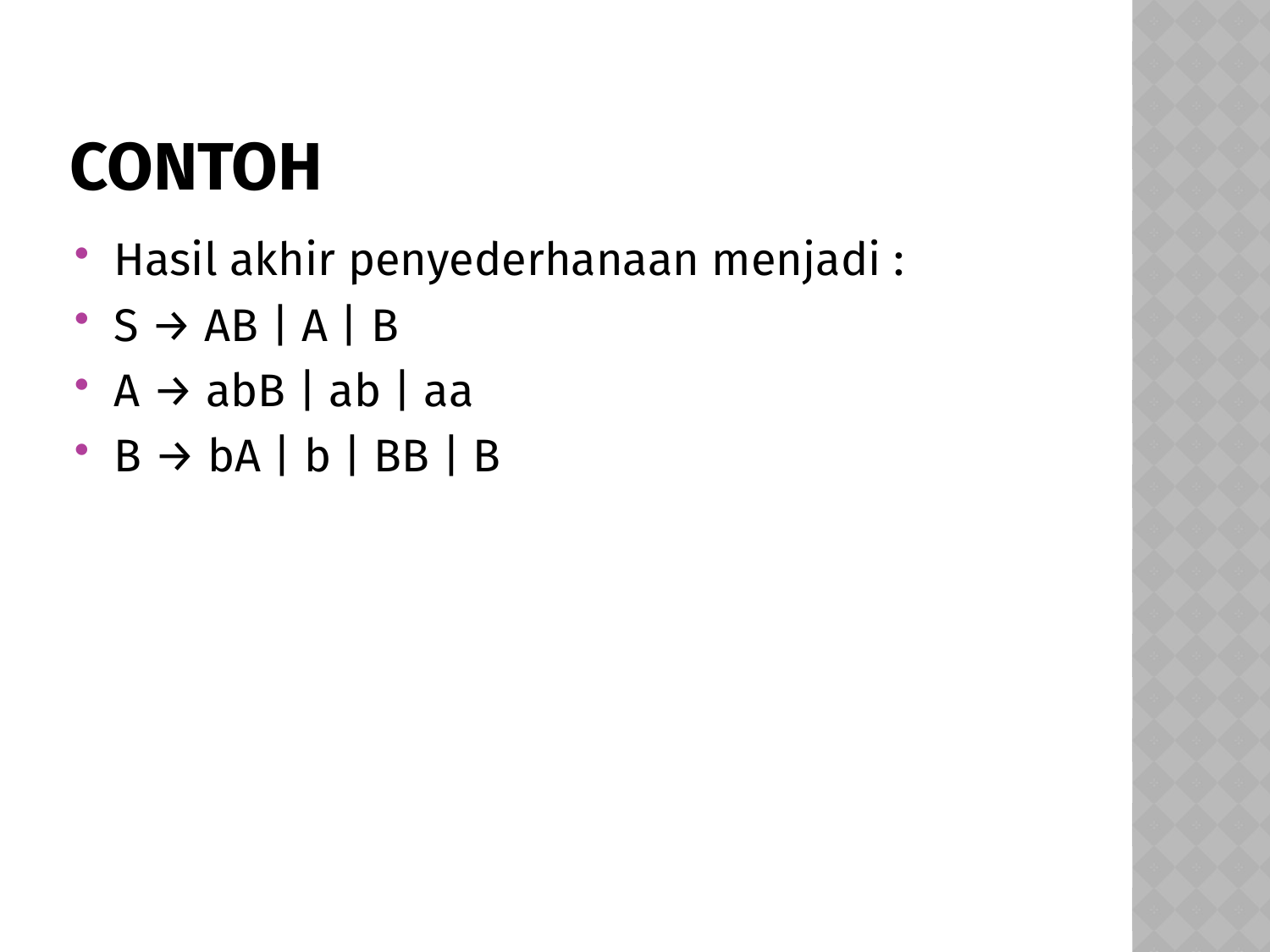

# CONTOH
Hasil akhir penyederhanaan menjadi :
S → AB | A | B
A → abB | ab | aa
B → bA | b | BB | B